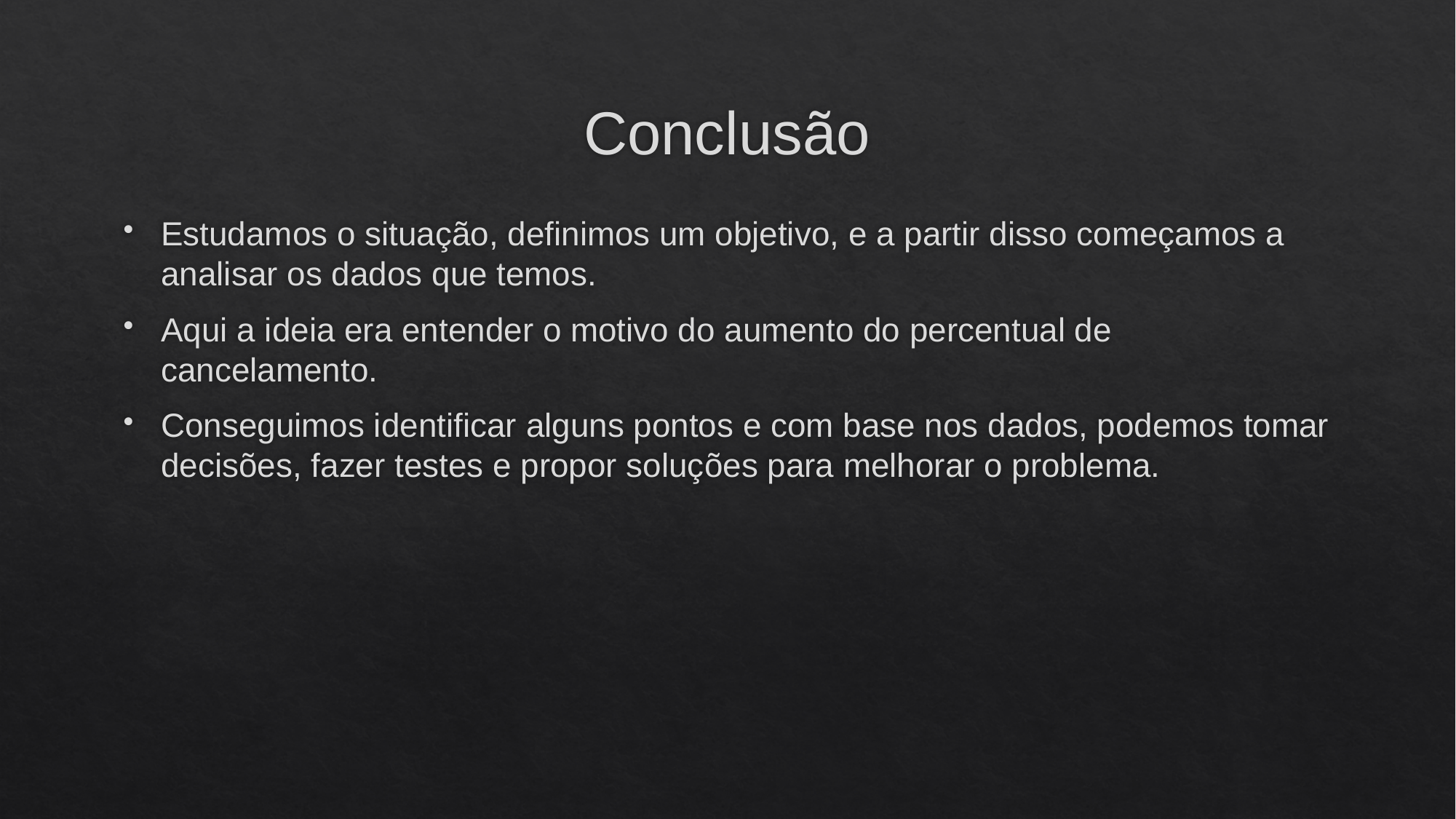

# Conclusão
Estudamos o situação, definimos um objetivo, e a partir disso começamos a analisar os dados que temos.
Aqui a ideia era entender o motivo do aumento do percentual de cancelamento.
Conseguimos identificar alguns pontos e com base nos dados, podemos tomar decisões, fazer testes e propor soluções para melhorar o problema.